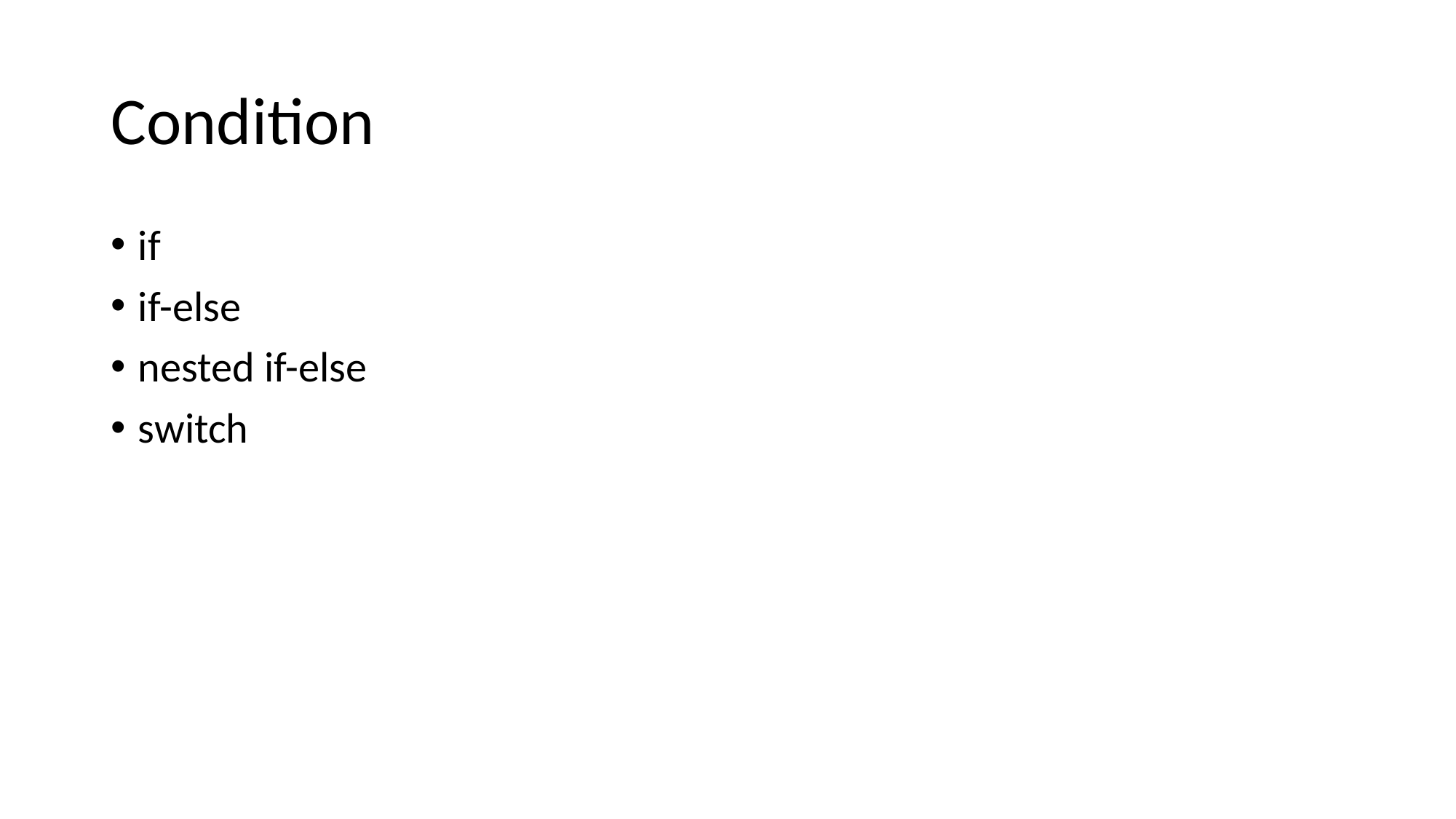

# Condition
if
if-else
nested if-else
switch